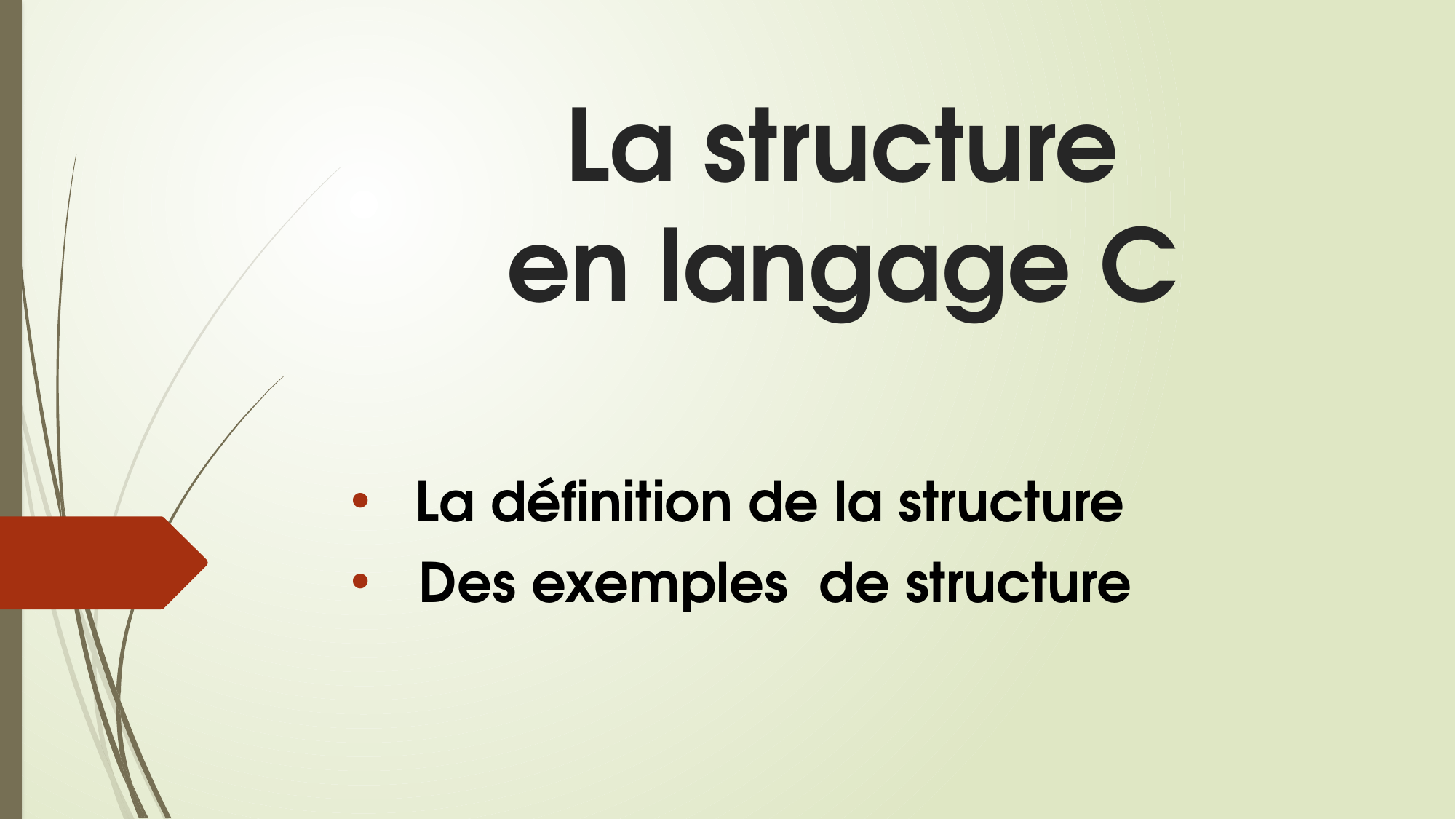

# La structure en langage C
  La définition de la structure
Des exemples  de structure